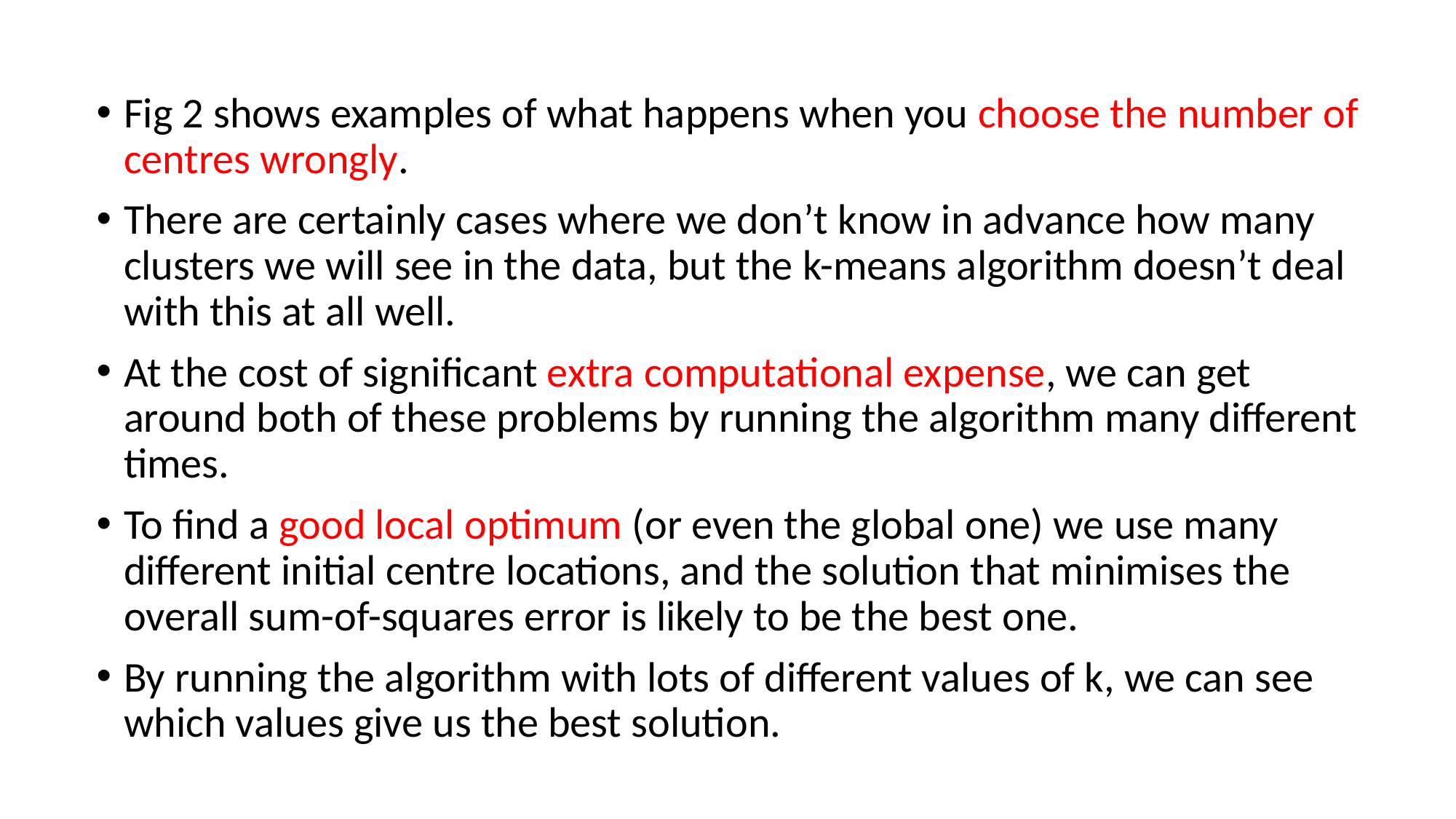

Fig 2 shows examples of what happens when you choose the number of centres wrongly.
There are certainly cases where we don’t know in advance how many clusters we will see in the data, but the k-means algorithm doesn’t deal with this at all well.
At the cost of significant extra computational expense, we can get around both of these problems by running the algorithm many different times.
To find a good local optimum (or even the global one) we use many different initial centre locations, and the solution that minimises the overall sum-of-squares error is likely to be the best one.
By running the algorithm with lots of different values of k, we can see which values give us the best solution.